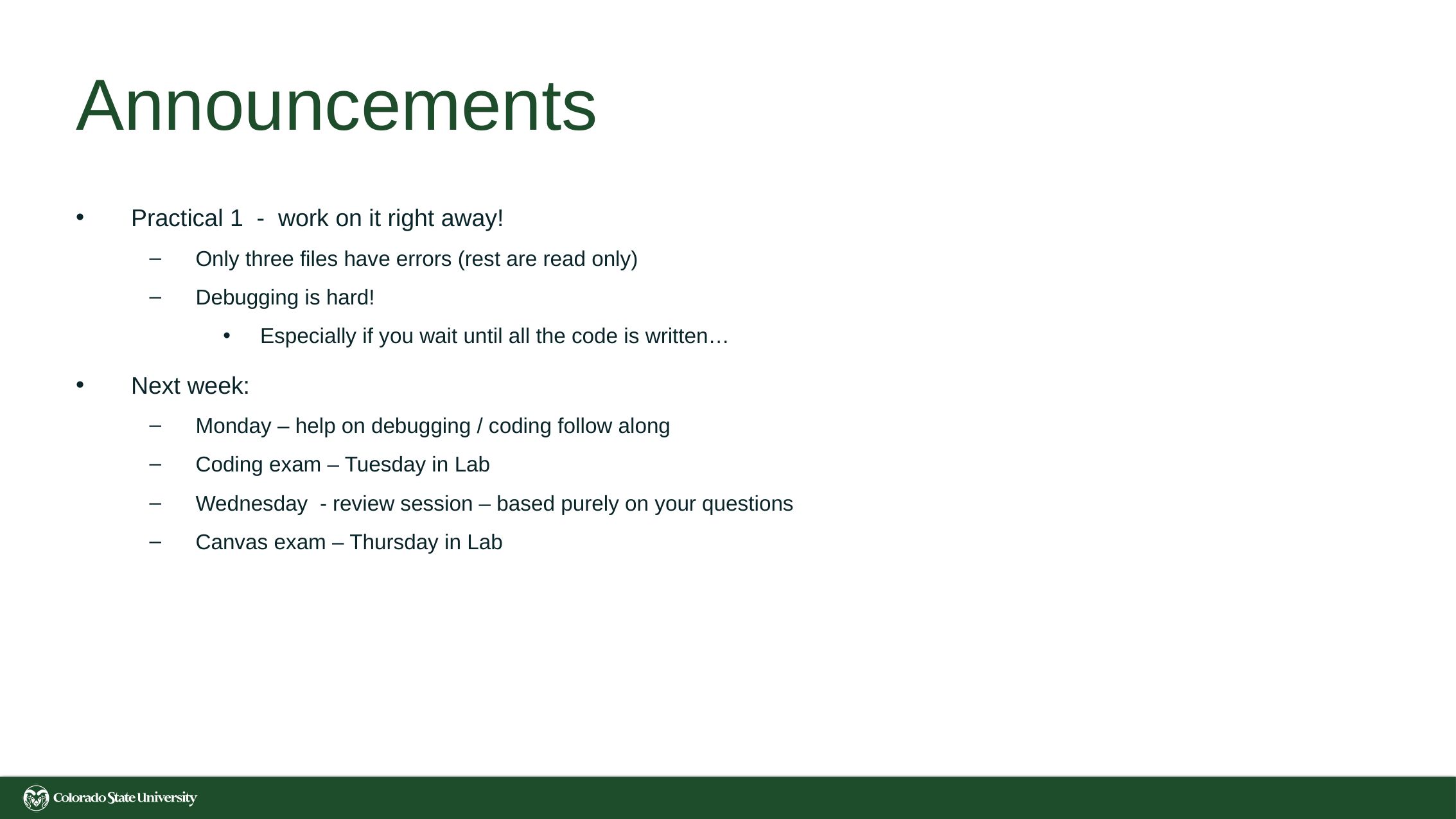

# Announcements
Practical 1  -  work on it right away!
Only three files have errors (rest are read only)
Debugging is hard!
Especially if you wait until all the code is written…
Next week:
Monday – help on debugging / coding follow along
Coding exam – Tuesday in Lab
Wednesday  - review session – based purely on your questions
Canvas exam – Thursday in Lab